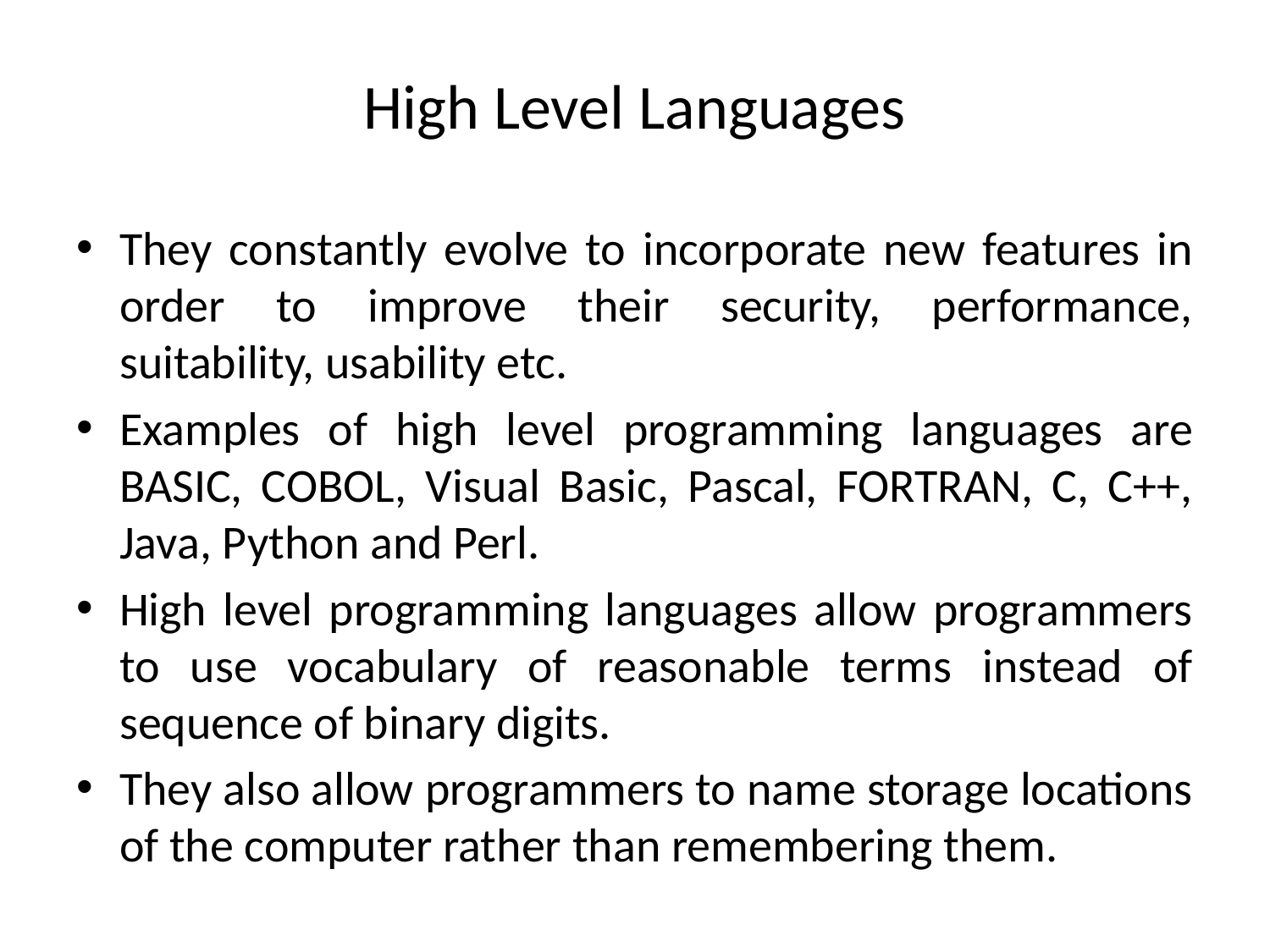

# High Level Languages
They constantly evolve to incorporate new features in order to improve their security, performance, suitability, usability etc.
Examples of high level programming languages are BASIC, COBOL, Visual Basic, Pascal, FORTRAN, C, C++, Java, Python and Perl.
High level programming languages allow programmers to use vocabulary of reasonable terms instead of sequence of binary digits.
They also allow programmers to name storage locations of the computer rather than remembering them.